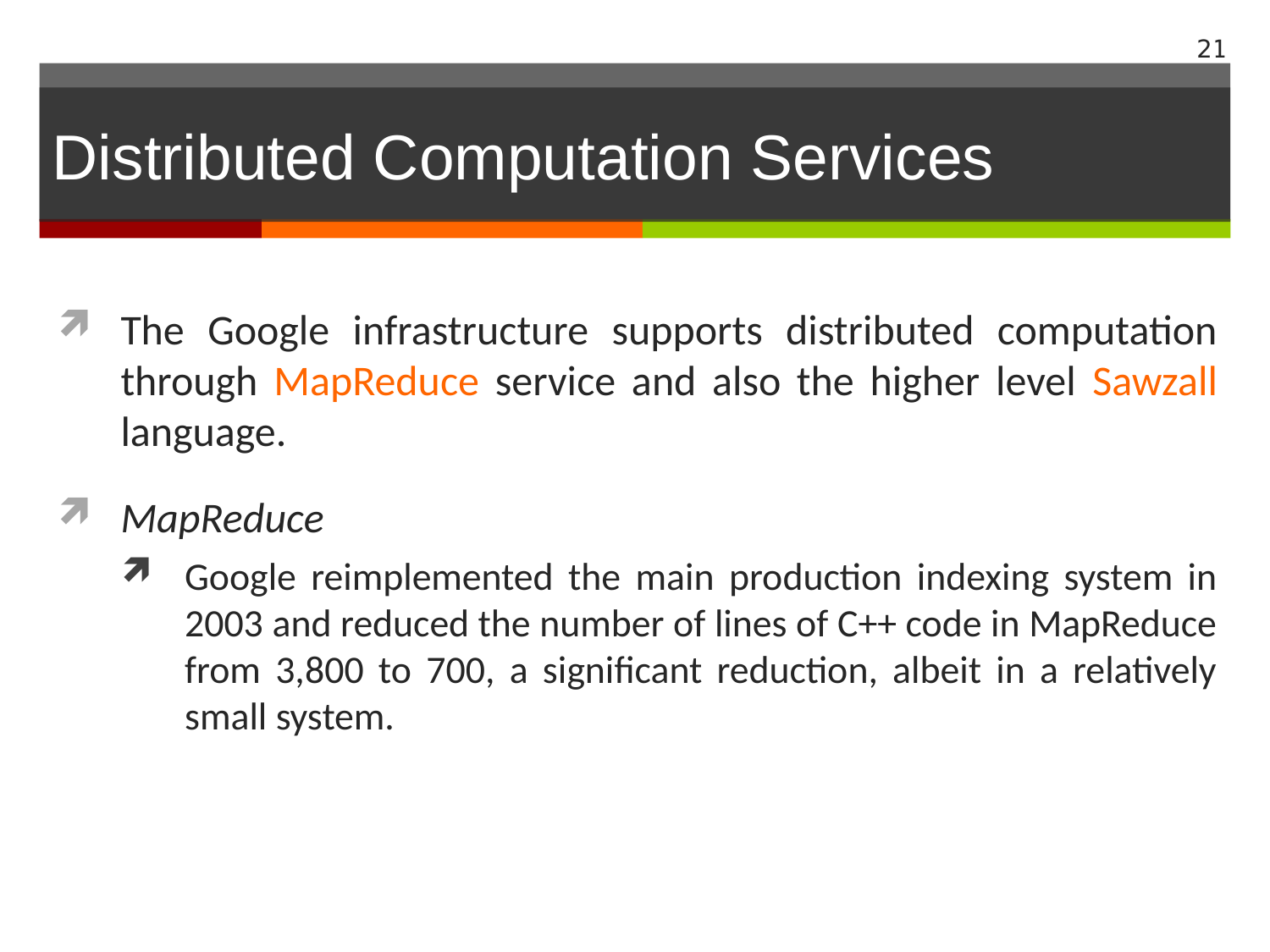

21
# Distributed Computation Services
The Google infrastructure supports distributed computation through MapReduce service and also the higher level Sawzall language.
MapReduce
Google reimplemented the main production indexing system in 2003 and reduced the number of lines of C++ code in MapReduce from 3,800 to 700, a significant reduction, albeit in a relatively small system.